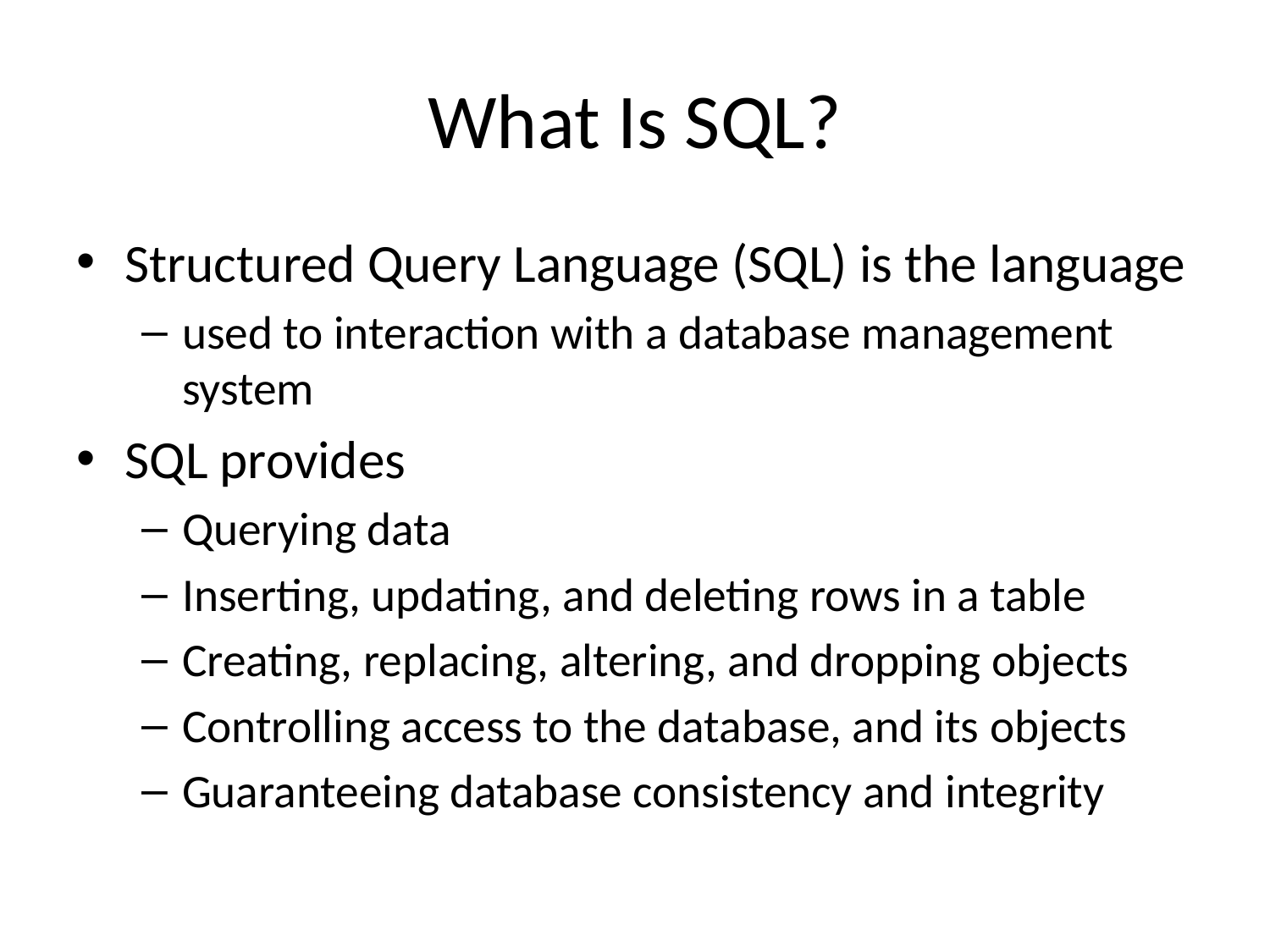

# What Is SQL?
Structured Query Language (SQL) is the language
used to interaction with a database management system
SQL provides
Querying data
Inserting, updating, and deleting rows in a table
Creating, replacing, altering, and dropping objects
Controlling access to the database, and its objects
Guaranteeing database consistency and integrity